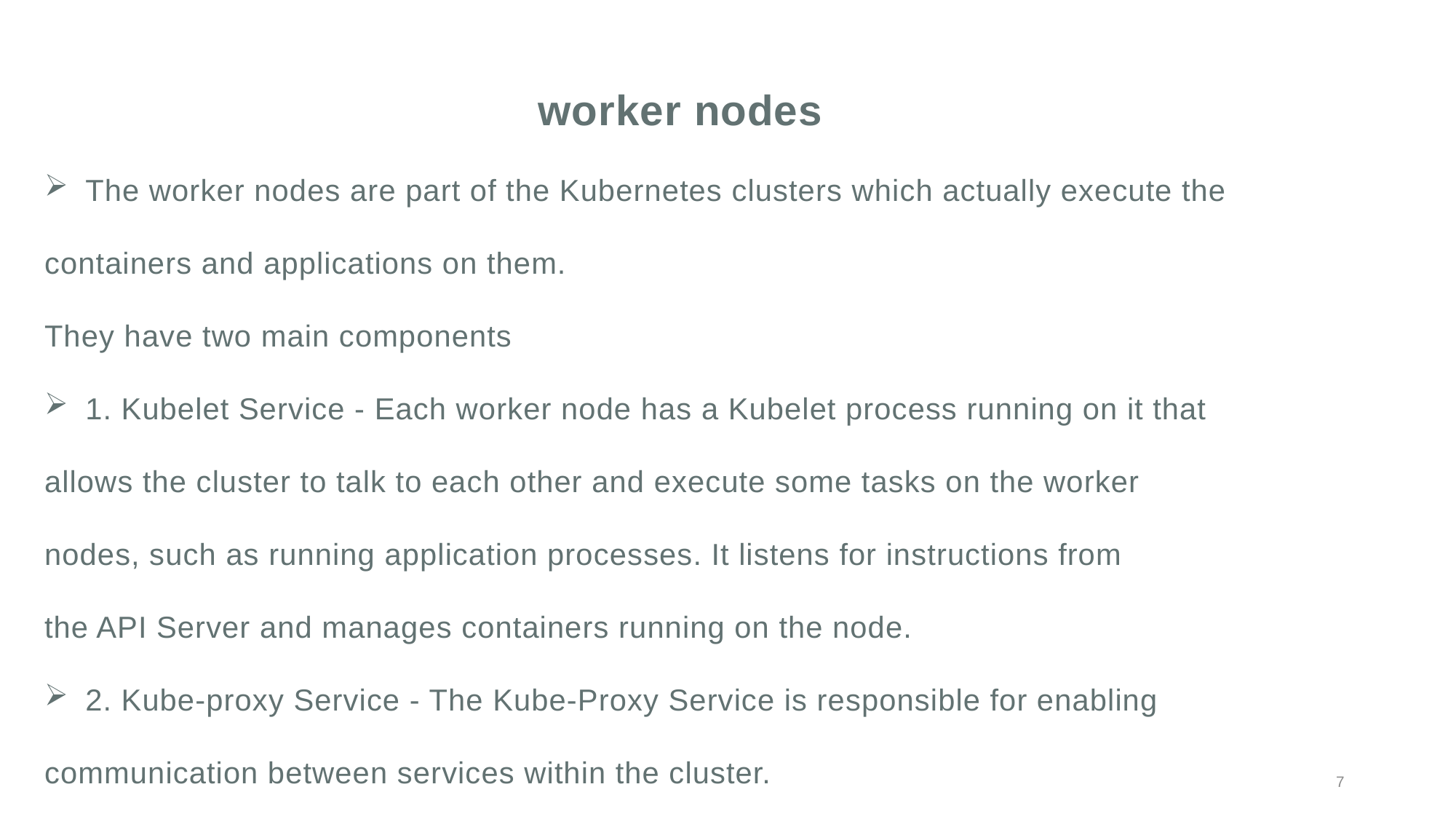

worker nodes
The worker nodes are part of the Kubernetes clusters which actually execute the
containers and applications on them.
They have two main components
1. Kubelet Service - Each worker node has a Kubelet process running on it that
allows the cluster to talk to each other and execute some tasks on the worker
nodes, such as running application processes. It listens for instructions from
the API Server and manages containers running on the node.
2. Kube-proxy Service - The Kube-Proxy Service is responsible for enabling
communication between services within the cluster.
7